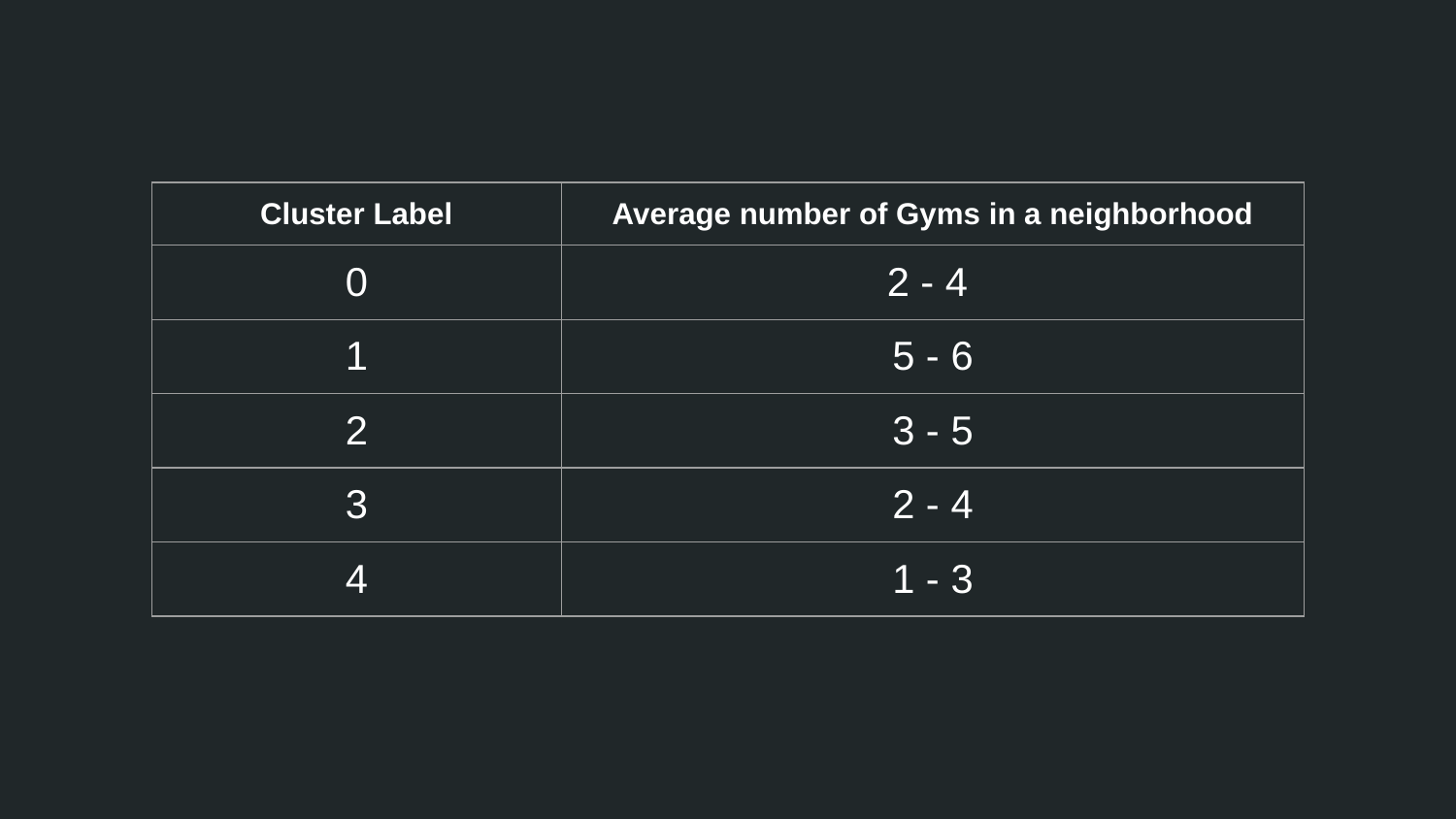

| Cluster Label | Average number of Gyms in a neighborhood |
| --- | --- |
| 0 | 2 - 4 |
| 1 | 5 - 6 |
| 2 | 3 - 5 |
| 3 | 2 - 4 |
| 4 | 1 - 3 |